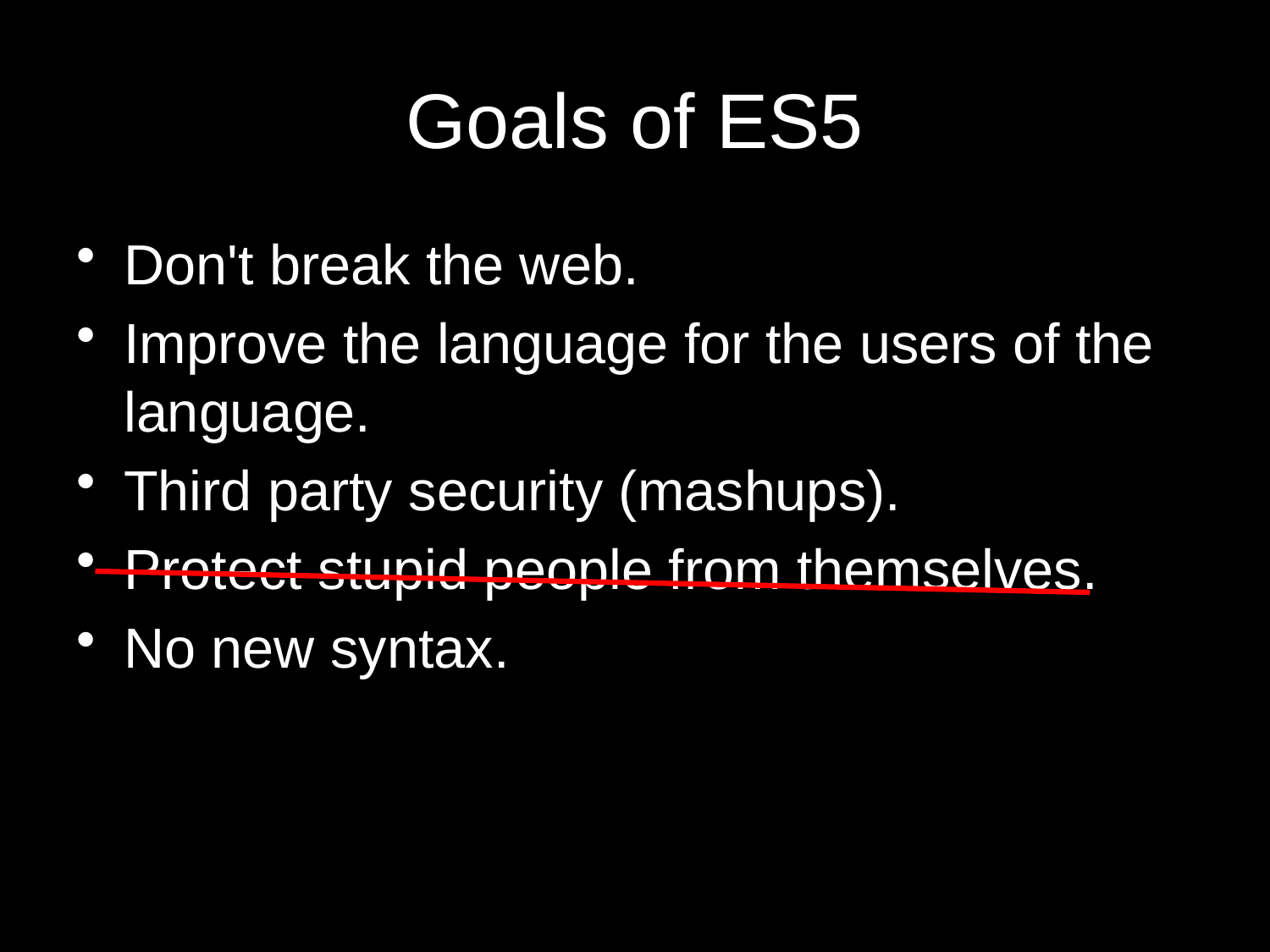

# Goals of ES5
Don't break the web.
Improve the language for the users of the language.
Third party security (mashups).
Protect stupid people from themselves.
No new syntax.